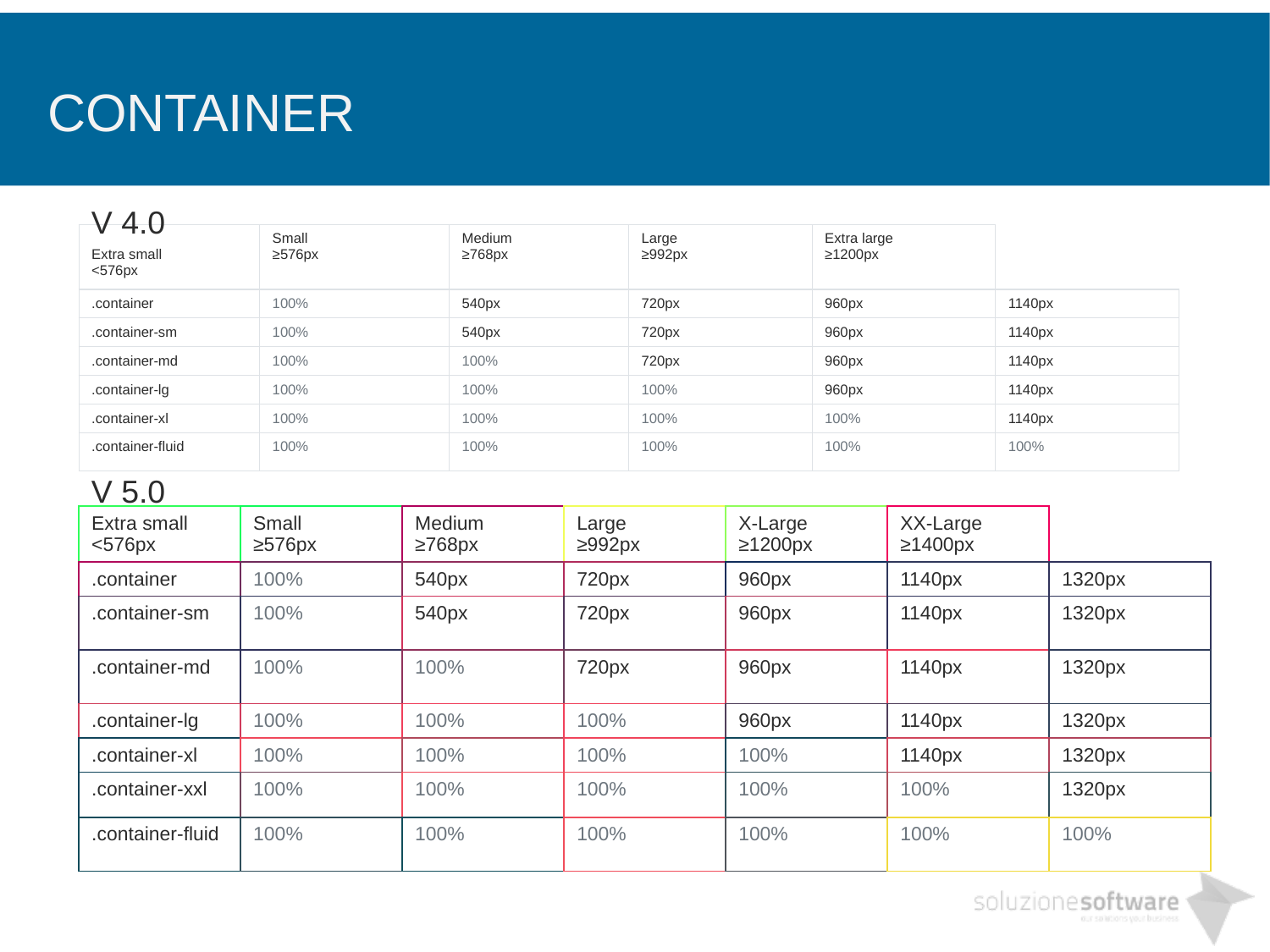

# container
V 4.0
| Extra small <576px | Small ≥576px | Medium ≥768px | Large ≥992px | Extra large ≥1200px |  |
| --- | --- | --- | --- | --- | --- |
| .container | 100% | 540px | 720px | 960px | 1140px |
| .container-sm | 100% | 540px | 720px | 960px | 1140px |
| .container-md | 100% | 100% | 720px | 960px | 1140px |
| .container-lg | 100% | 100% | 100% | 960px | 1140px |
| .container-xl | 100% | 100% | 100% | 100% | 1140px |
| .container-fluid | 100% | 100% | 100% | 100% | 100% |
V 5.0
| Extra small <576px | Small ≥576px | Medium ≥768px | Large ≥992px | X-Large ≥1200px | XX-Large ≥1400px |  |
| --- | --- | --- | --- | --- | --- | --- |
| .container | 100% | 540px | 720px | 960px | 1140px | 1320px |
| .container-sm | 100% | 540px | 720px | 960px | 1140px | 1320px |
| .container-md | 100% | 100% | 720px | 960px | 1140px | 1320px |
| .container-lg | 100% | 100% | 100% | 960px | 1140px | 1320px |
| .container-xl | 100% | 100% | 100% | 100% | 1140px | 1320px |
| .container-xxl | 100% | 100% | 100% | 100% | 100% | 1320px |
| .container-fluid | 100% | 100% | 100% | 100% | 100% | 100% |